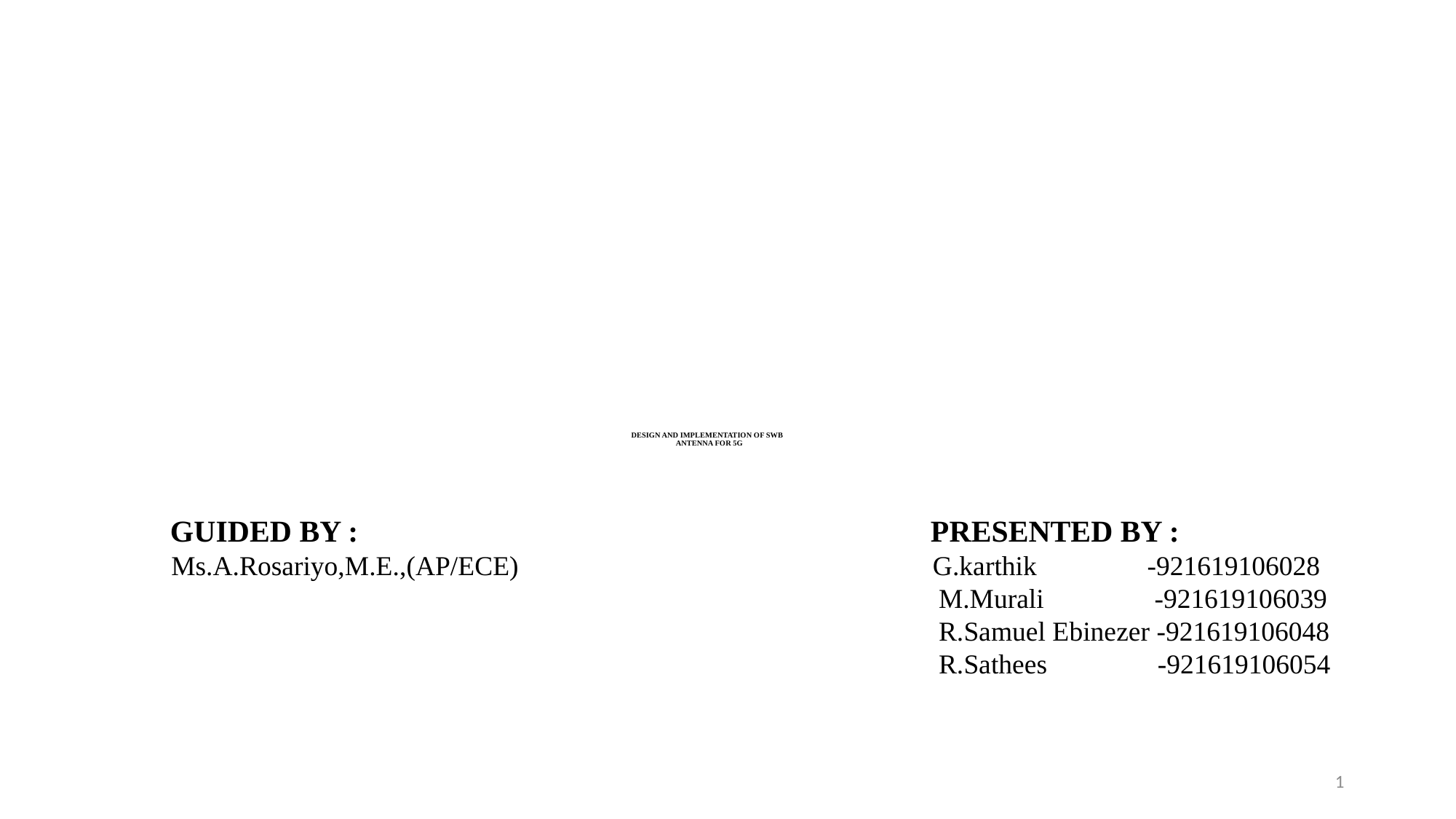

# DESIGN AND IMPLEMENTATION OF SWB ANTENNA FOR 5G
        GUIDED BY :                                                                           PRESENTED BY :
         Ms.A.Rosariyo,M.E.,(AP/ECE)                                                            G.karthik                -921619106028
                                                                                                                        M.Murali                -921619106039
                                                                                                                        R.Samuel Ebinezer -921619106048
                                                                                                                        R.Sathees                -921619106054

1